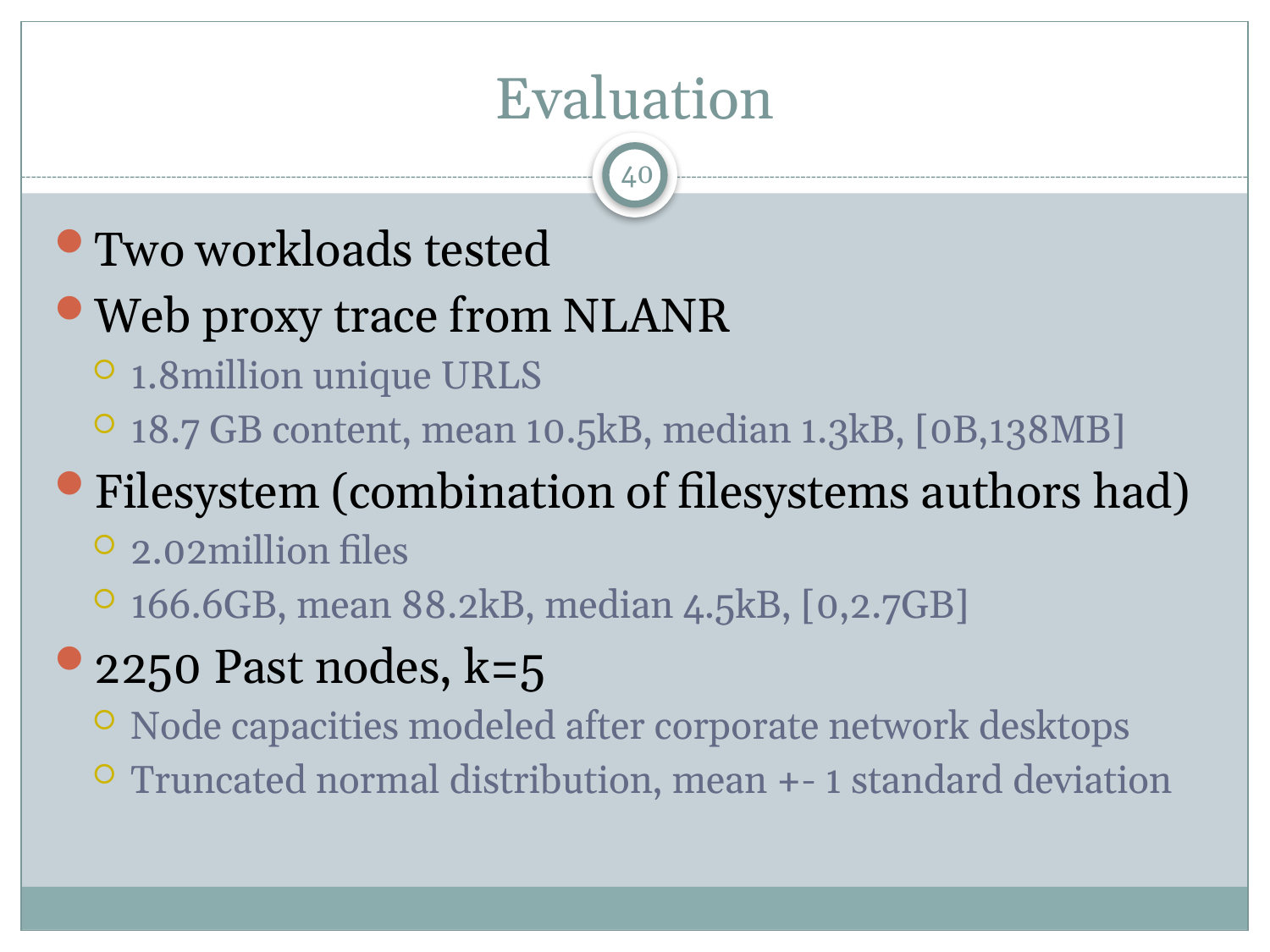

# Evaluation
40
Two workloads tested
Web proxy trace from NLANR
1.8million unique URLS
18.7 GB content, mean 10.5kB, median 1.3kB, [0B,138MB]
Filesystem (combination of filesystems authors had)
2.02million files
166.6GB, mean 88.2kB, median 4.5kB, [0,2.7GB]
2250 Past nodes, k=5
Node capacities modeled after corporate network desktops
Truncated normal distribution, mean +- 1 standard deviation